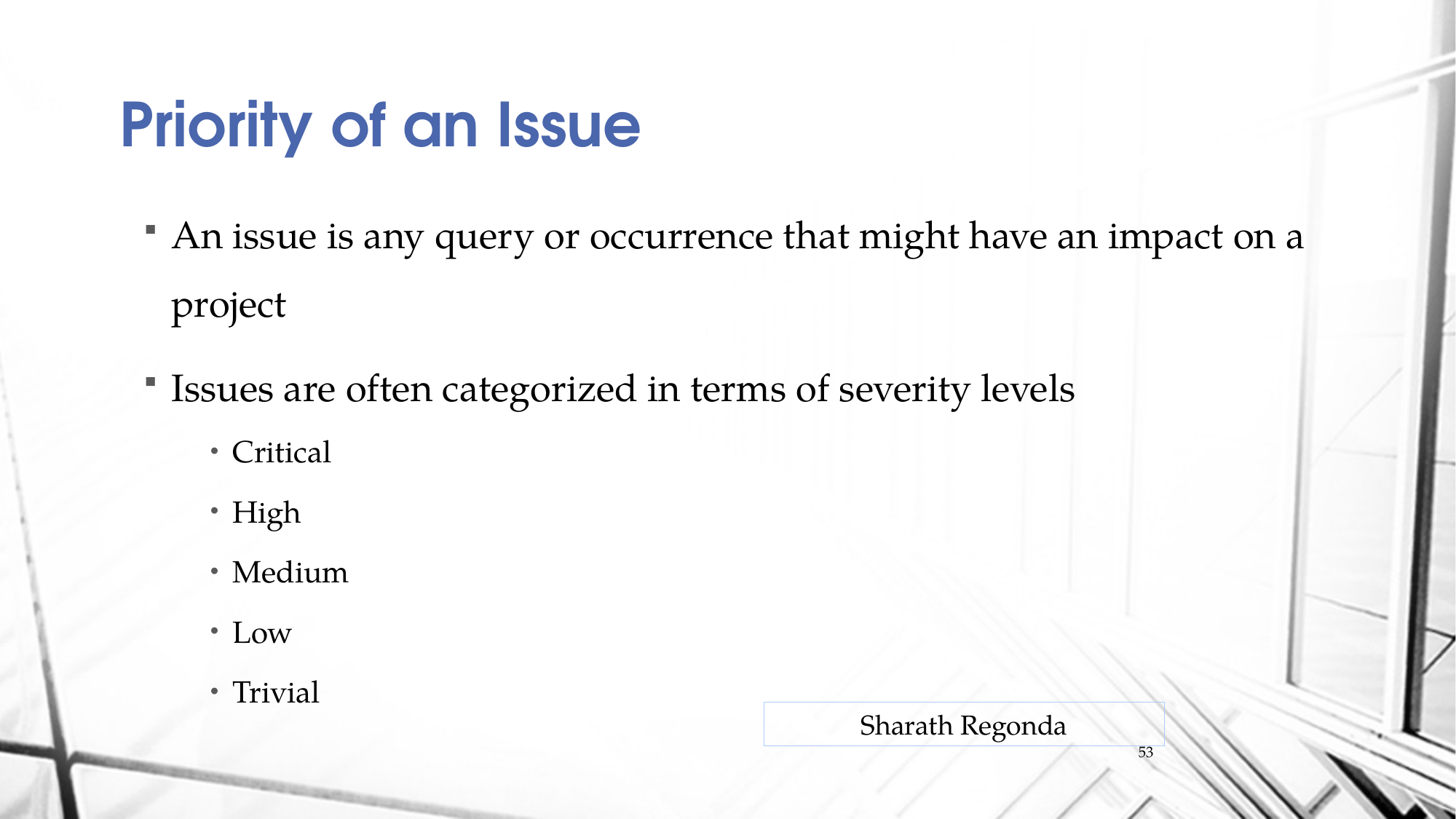

# Priority of an Issue
An issue is any query or occurrence that might have an impact on a project
Issues are often categorized in terms of severity levels
Critical
High
Medium
Low
Trivial

Sharath Regonda
53